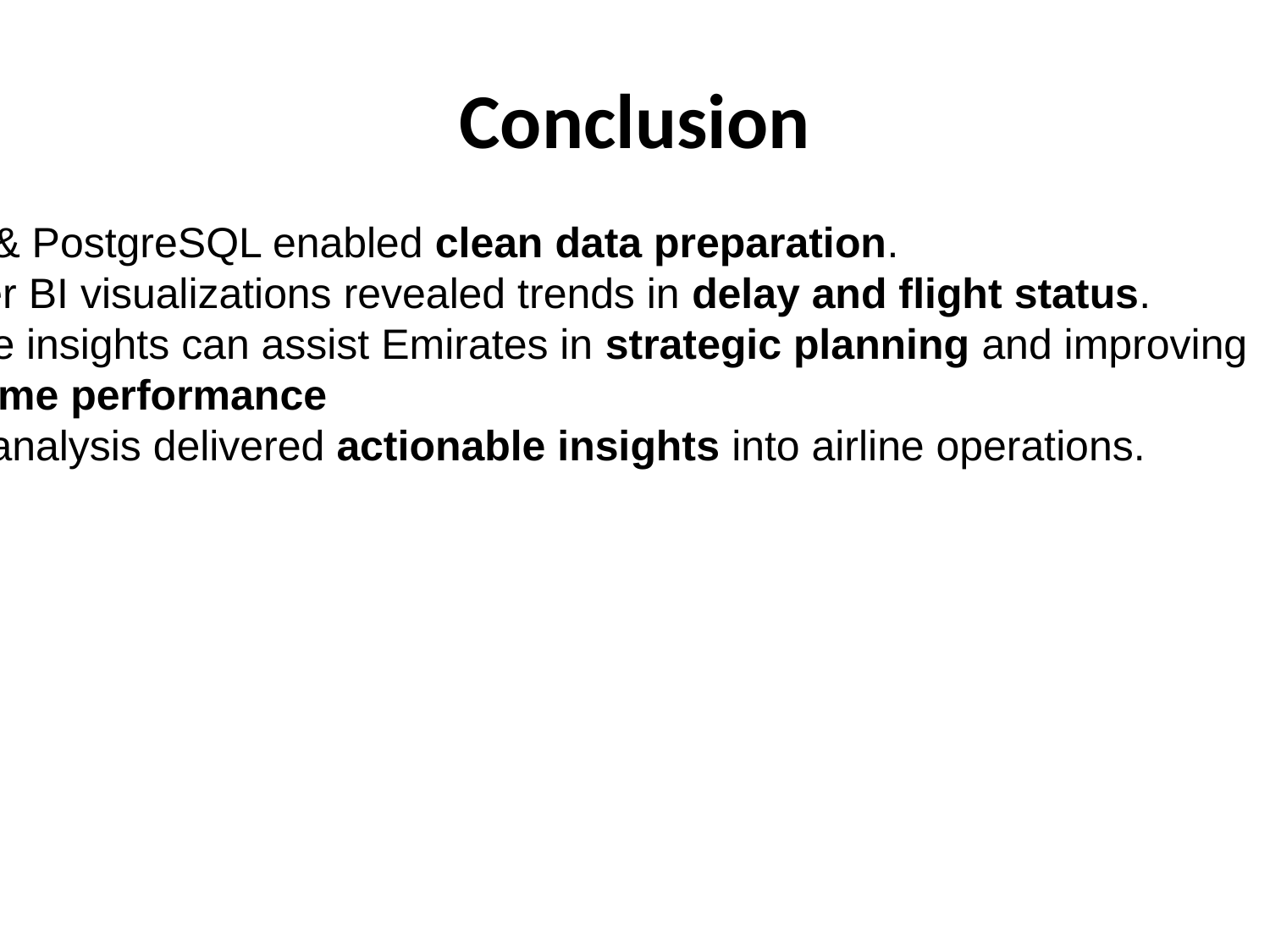

# Conclusion
SQL & PostgreSQL enabled clean data preparation.
Power BI visualizations revealed trends in delay and flight status.
These insights can assist Emirates in strategic planning and improving
  on-time performance
This analysis delivered actionable insights into airline operations.